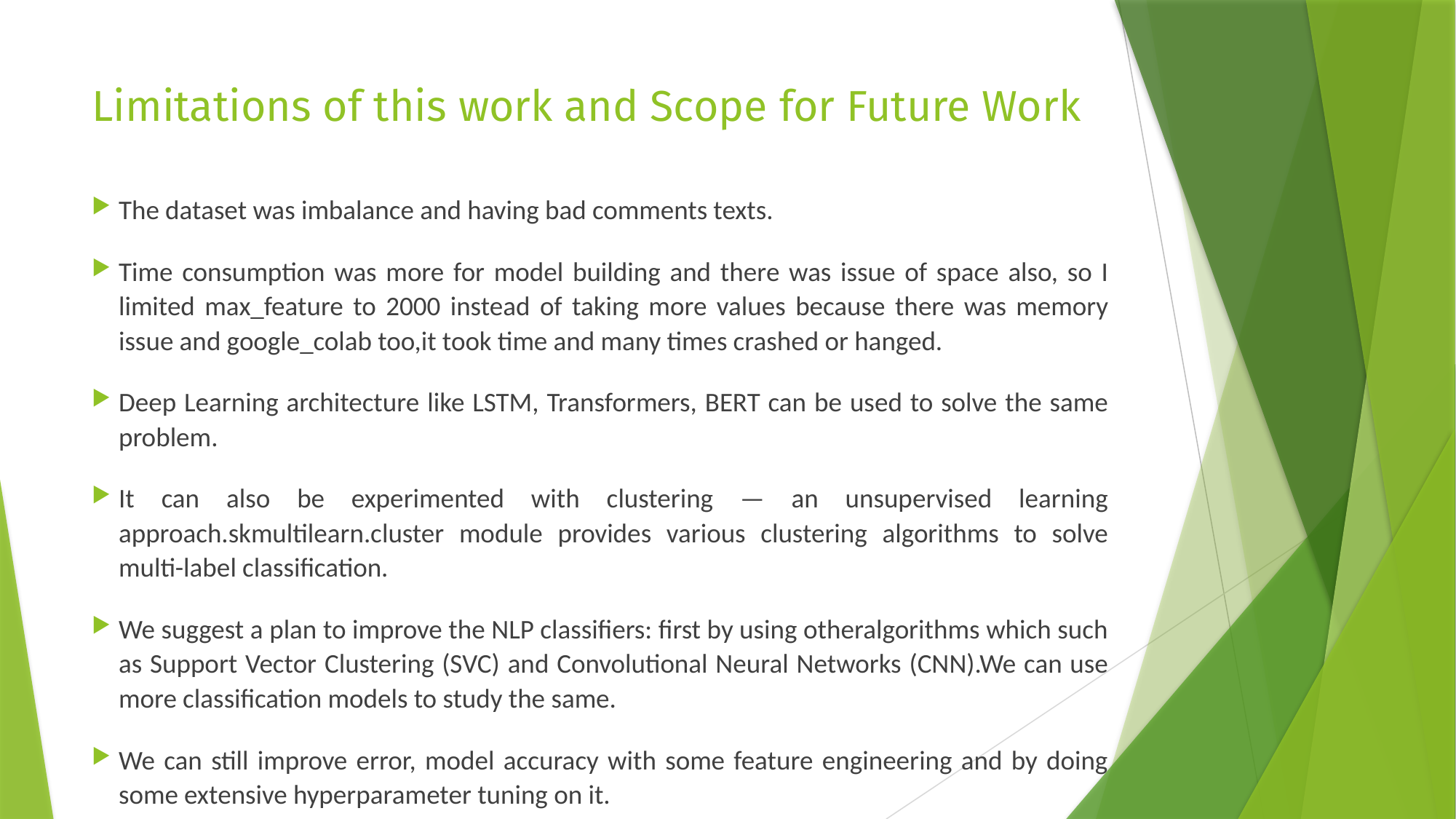

# Limitations of this work and Scope for Future Work
The dataset was imbalance and having bad comments texts.
Time consumption was more for model building and there was issue of space also, so I limited max_feature to 2000 instead of taking more values because there was memory issue and google_colab too,it took time and many times crashed or hanged.
Deep Learning architecture like LSTM, Transformers, BERT can be used to solve the same problem.
It can also be experimented with clustering — an unsupervised learning approach.skmultilearn.cluster module provides various clustering algorithms to solve multi-label classification.
We suggest a plan to improve the NLP classifiers: first by using otheralgorithms which such as Support Vector Clustering (SVC) and Convolutional Neural Networks (CNN).We can use more classification models to study the same.
We can still improve error, model accuracy with some feature engineering and by doing some extensive hyperparameter tuning on it.